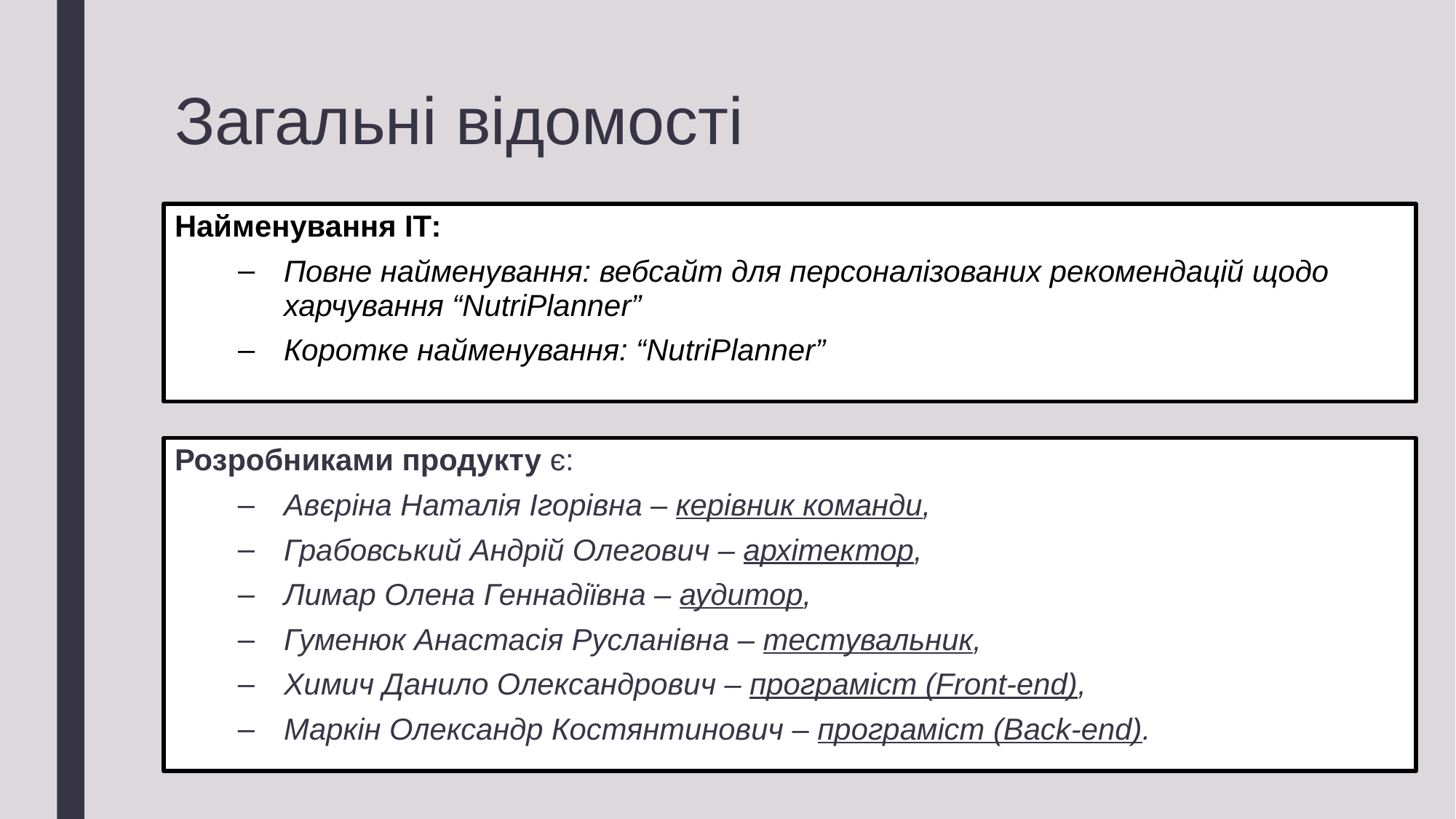

# Загальні відомості
Найменування ІТ:
Повне найменування: вебсайт для персоналізованих рекомендацій щодо харчування “NutriPlanner”
Коротке найменування: “NutriPlanner”
Розробниками продукту є:
Авєріна Наталія Ігорівна – керівник команди,
Грабовський Андрій Олегович – архітектор,
Лимар Олена Геннадіївна – аудитор,
Гуменюк Анастасія Русланівна – тестувальник,
Химич Данило Олександрович – програміст (Front-end),
Маркін Олександр Костянтинович – програміст (Back-end).